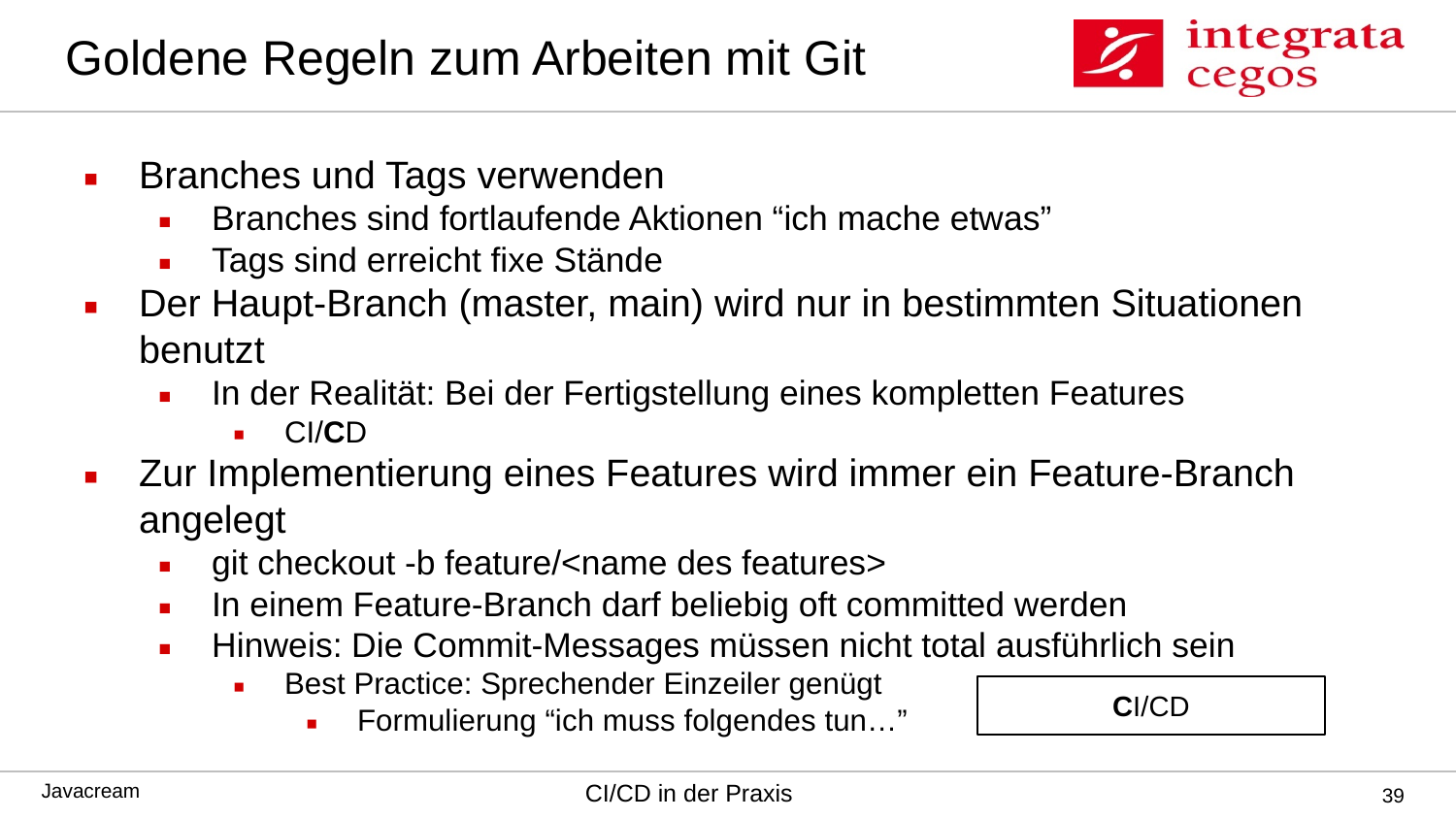

# Goldene Regeln zum Arbeiten mit Git
Branches und Tags verwenden
Branches sind fortlaufende Aktionen “ich mache etwas”
Tags sind erreicht fixe Stände
Der Haupt-Branch (master, main) wird nur in bestimmten Situationen benutzt
In der Realität: Bei der Fertigstellung eines kompletten Features
CI/CD
Zur Implementierung eines Features wird immer ein Feature-Branch angelegt
git checkout -b feature/<name des features>
In einem Feature-Branch darf beliebig oft committed werden
Hinweis: Die Commit-Messages müssen nicht total ausführlich sein
Best Practice: Sprechender Einzeiler genügt
Formulierung “ich muss folgendes tun…”
CI/CD
39